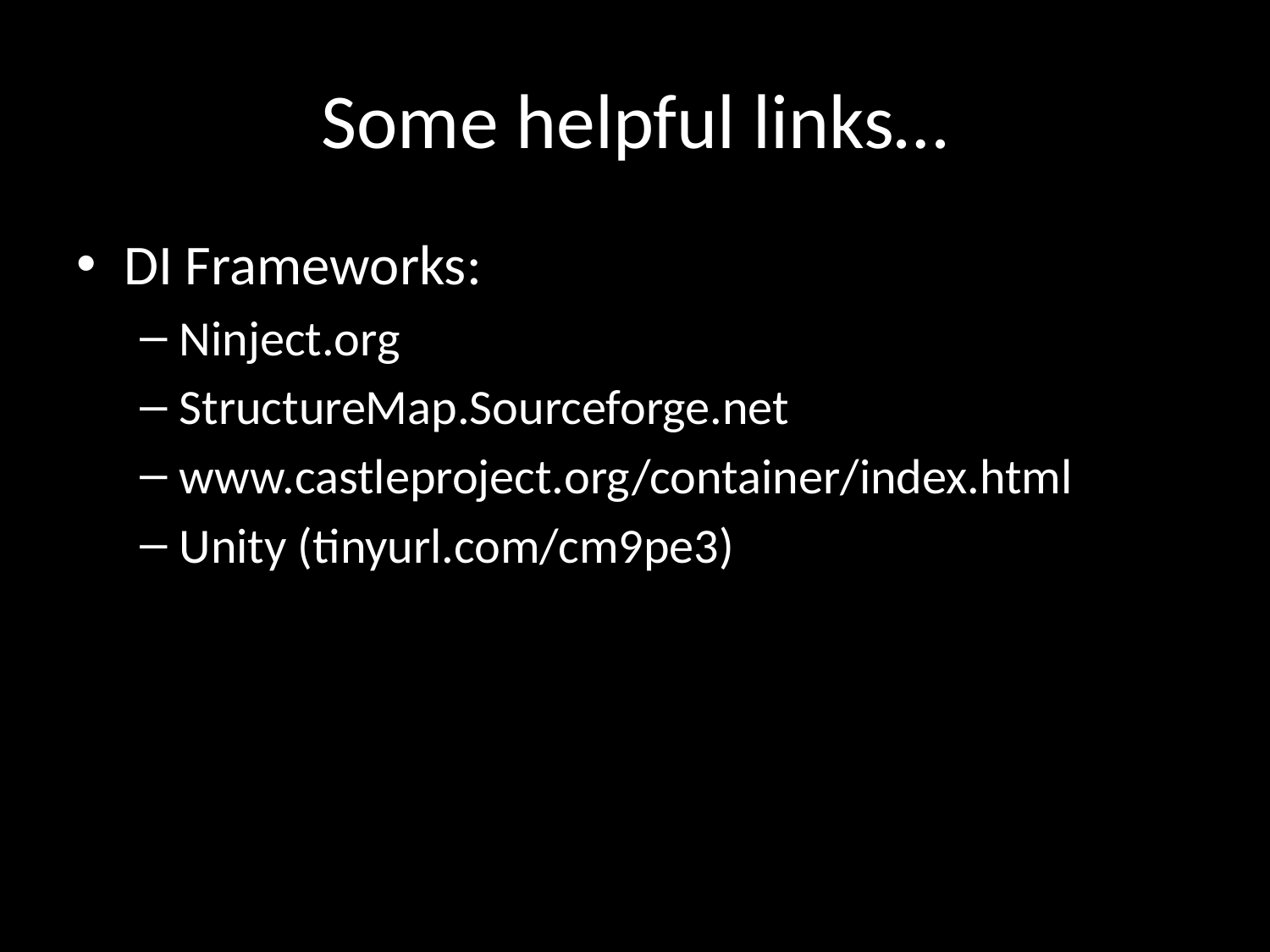

# Some helpful links…
DI Frameworks:
Ninject.org
StructureMap.Sourceforge.net
www.castleproject.org/container/index.html
Unity (tinyurl.com/cm9pe3)